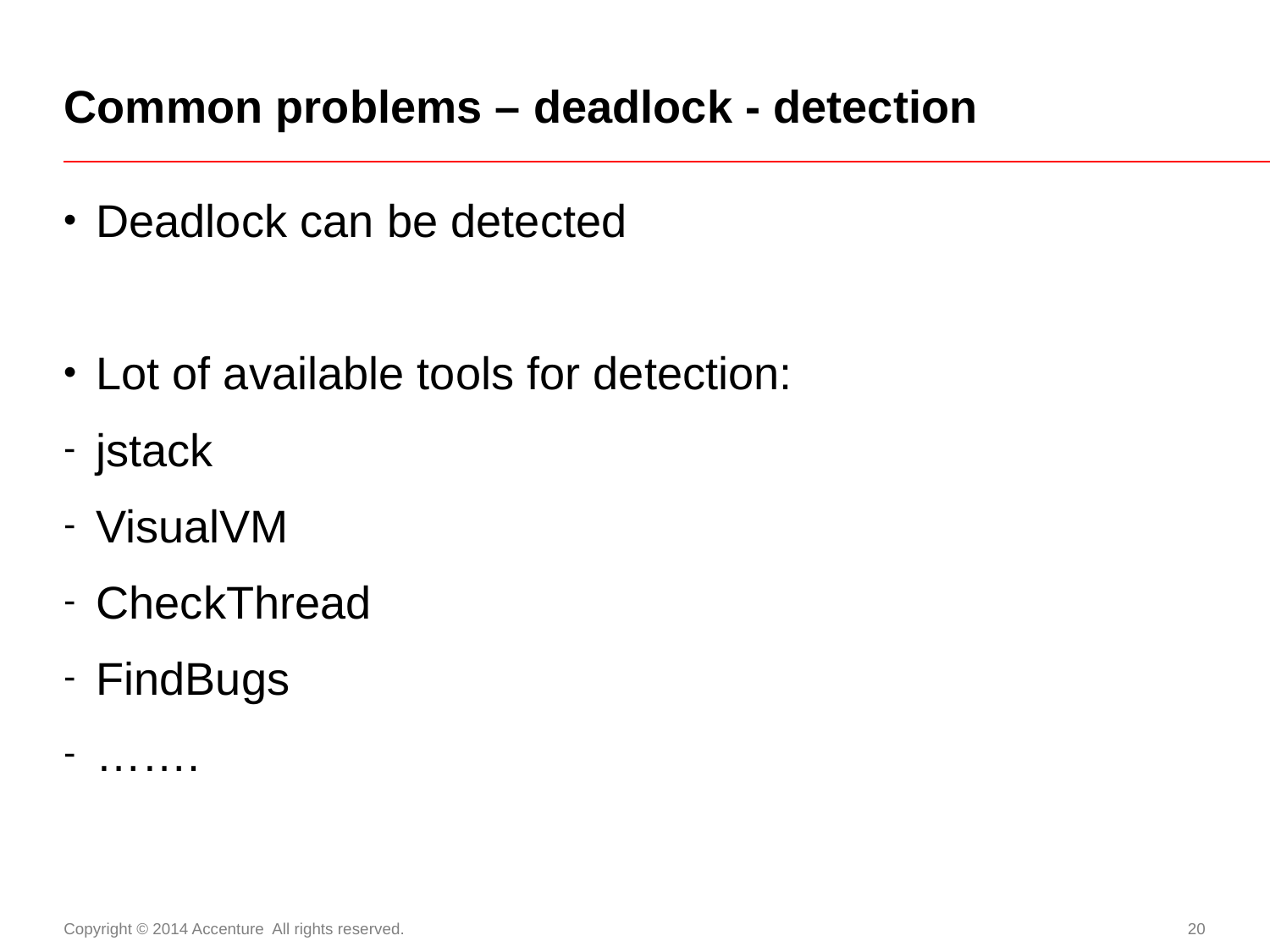

# Common problems – deadlock - detection
Deadlock can be detected

Lot of available tools for detection:
jstack
VisualVM
CheckThread
FindBugs
…….